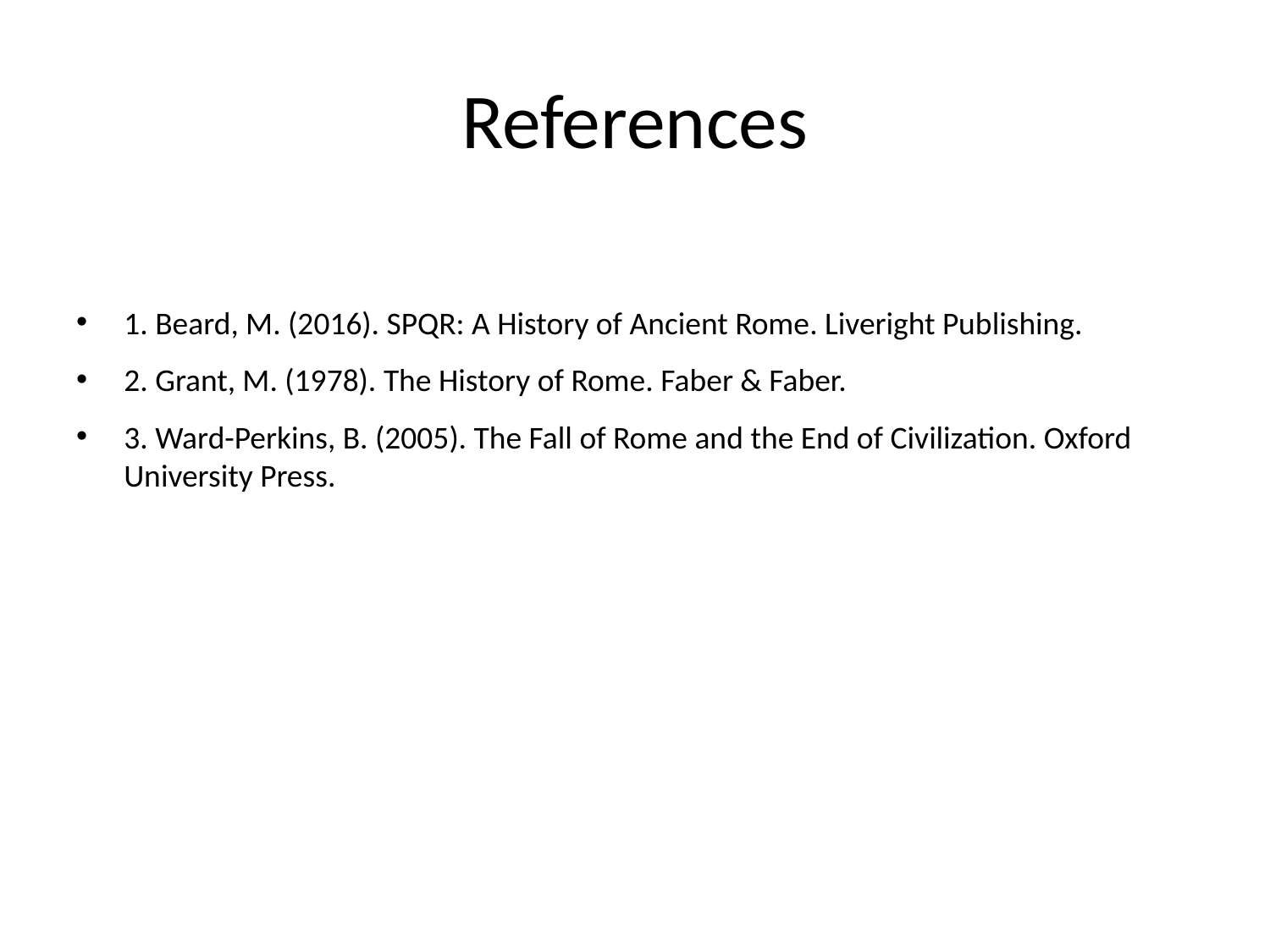

# References

1. Beard, M. (2016). SPQR: A History of Ancient Rome. Liveright Publishing.
2. Grant, M. (1978). The History of Rome. Faber & Faber.
3. Ward-Perkins, B. (2005). The Fall of Rome and the End of Civilization. Oxford University Press.